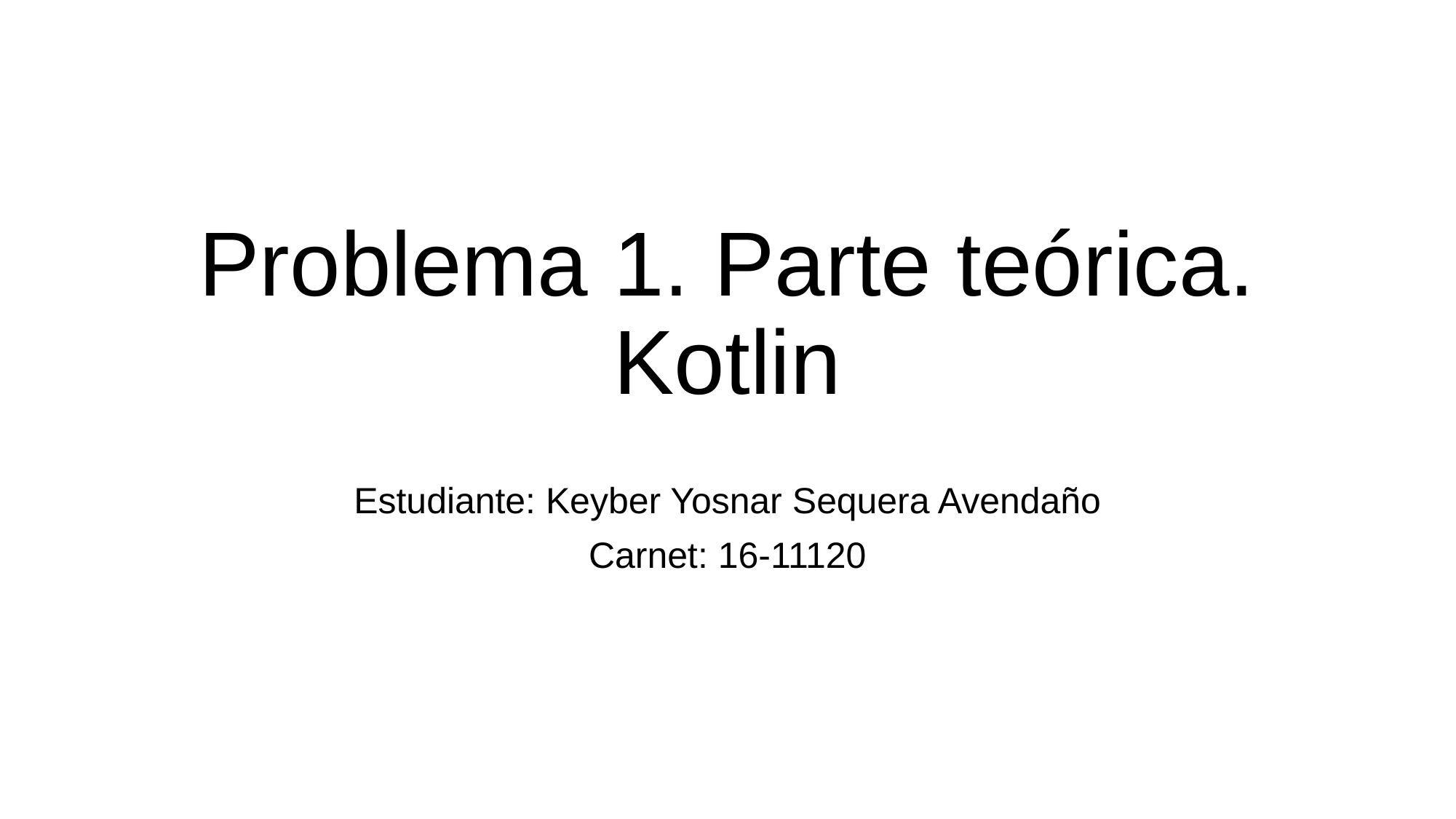

# Problema 1. Parte teórica. Kotlin
Estudiante: Keyber Yosnar Sequera Avendaño
Carnet: 16-11120